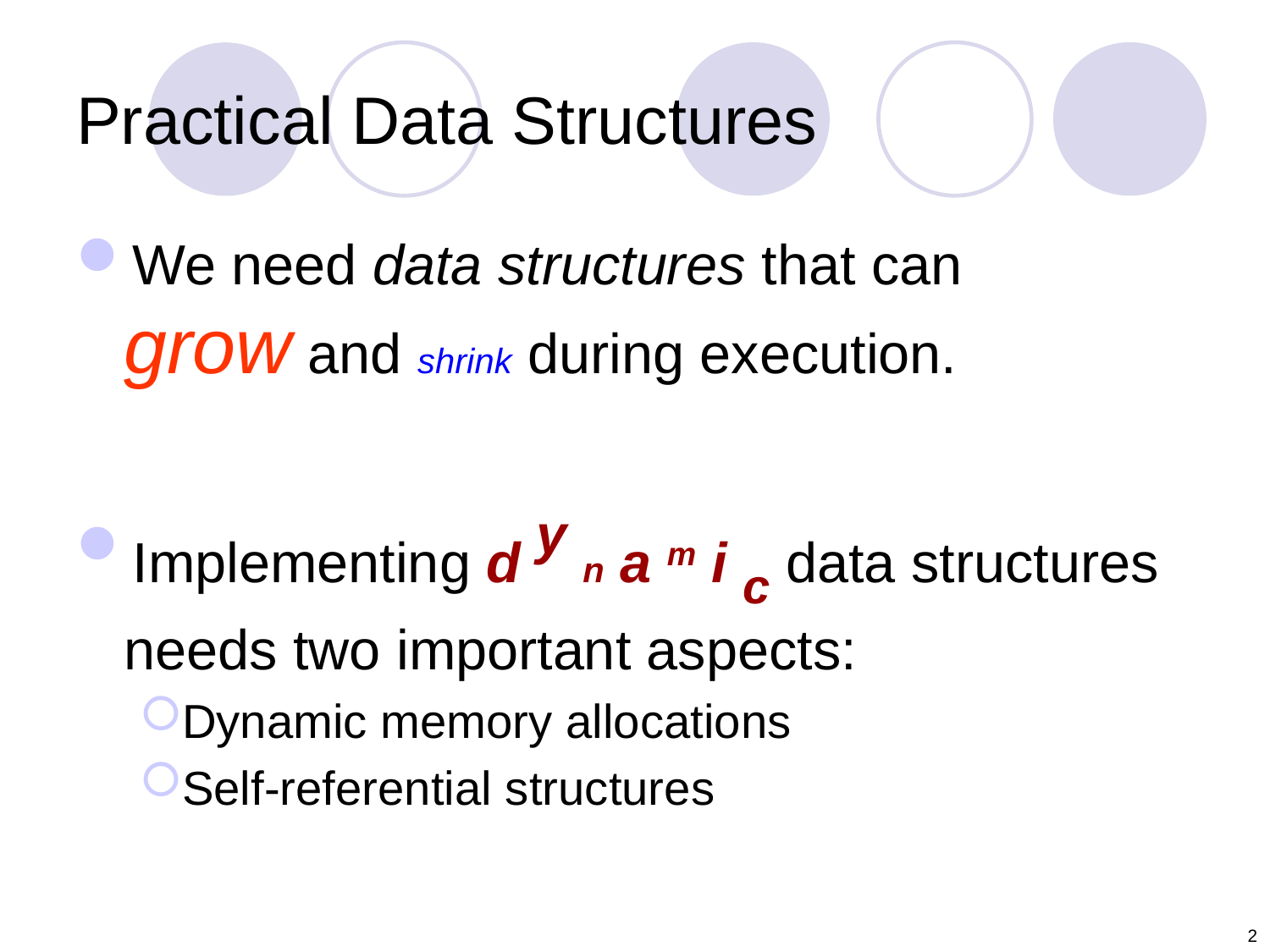

# Practical Data Structures
We need data structures that can
grow and shrink during execution.

Implementing d y n a m i c data structures needs two important aspects:
Dynamic memory allocations
Self-referential structures
2